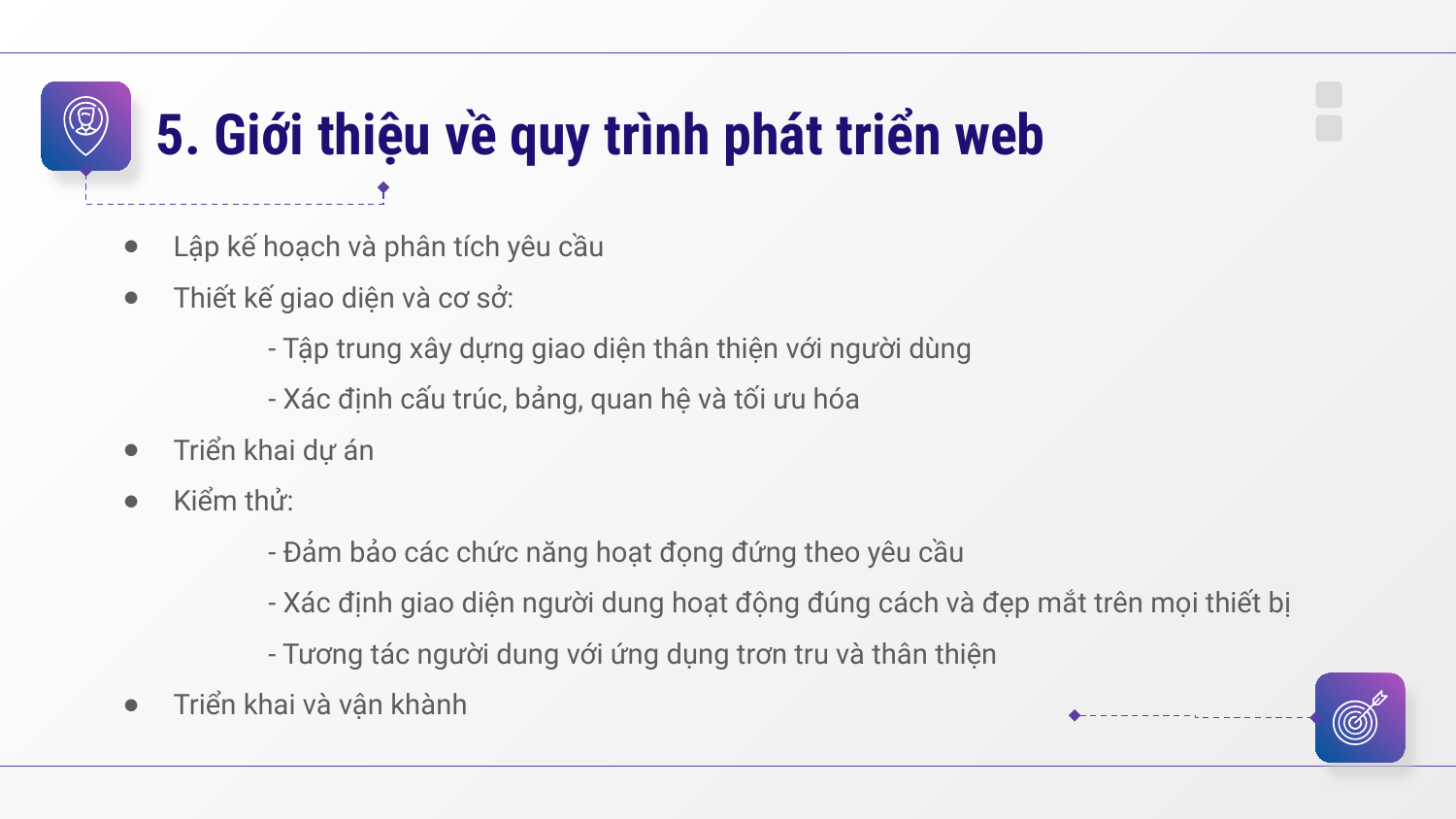

5. Giới thiệu về quy trình phát triển web

Lập kế hoạch và phân tích yêu cầu
Thiết kế giao diện và cơ sở:
	- Tập trung xây dựng giao diện thân thiện với người dùng
	- Xác định cấu trúc, bảng, quan hệ và tối ưu hóa
Triển khai dự án
Kiểm thử:
	- Đảm bảo các chức năng hoạt đọng đứng theo yêu cầu
	- Xác định giao diện người dung hoạt động đúng cách và đẹp mắt trên mọi thiết bị
	- Tương tác người dung với ứng dụng trơn tru và thân thiện
Triển khai và vận khành